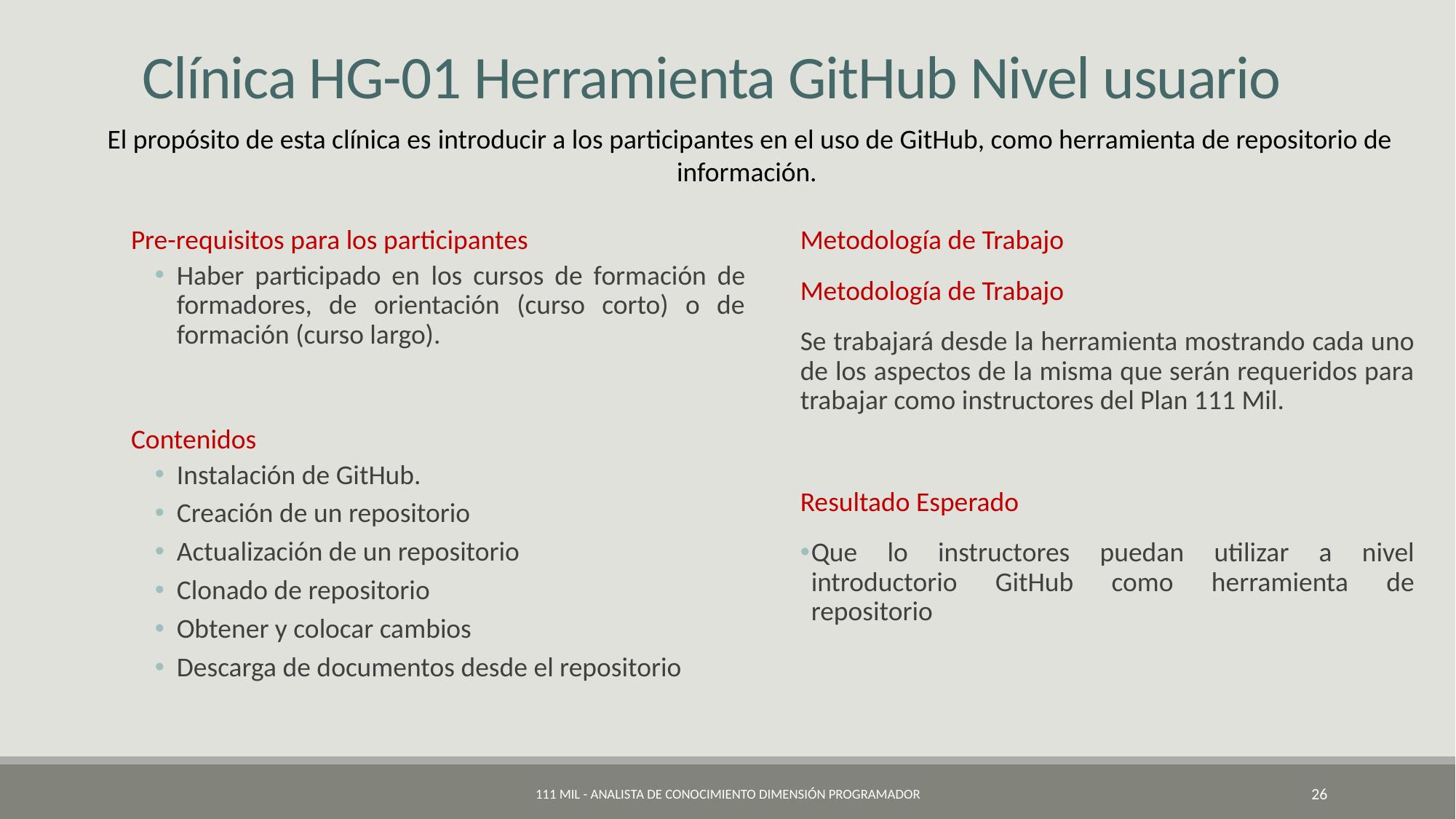

# Clínica HG-01 Herramienta GitHub Nivel usuario
El propósito de esta clínica es introducir a los participantes en el uso de GitHub, como herramienta de repositorio de información.
Pre-requisitos para los participantes
Haber participado en los cursos de formación de formadores, de orientación (curso corto) o de formación (curso largo).

Contenidos
Instalación de GitHub.
Creación de un repositorio
Actualización de un repositorio
Clonado de repositorio
Obtener y colocar cambios
Descarga de documentos desde el repositorio

Metodología de Trabajo
Metodología de Trabajo
Se trabajará desde la herramienta mostrando cada uno de los aspectos de la misma que serán requeridos para trabajar como instructores del Plan 111 Mil.

Resultado Esperado
Que lo instructores puedan utilizar a nivel introductorio GitHub como herramienta de repositorio

111 Mil - Analista de Conocimiento Dimensión Programador
26